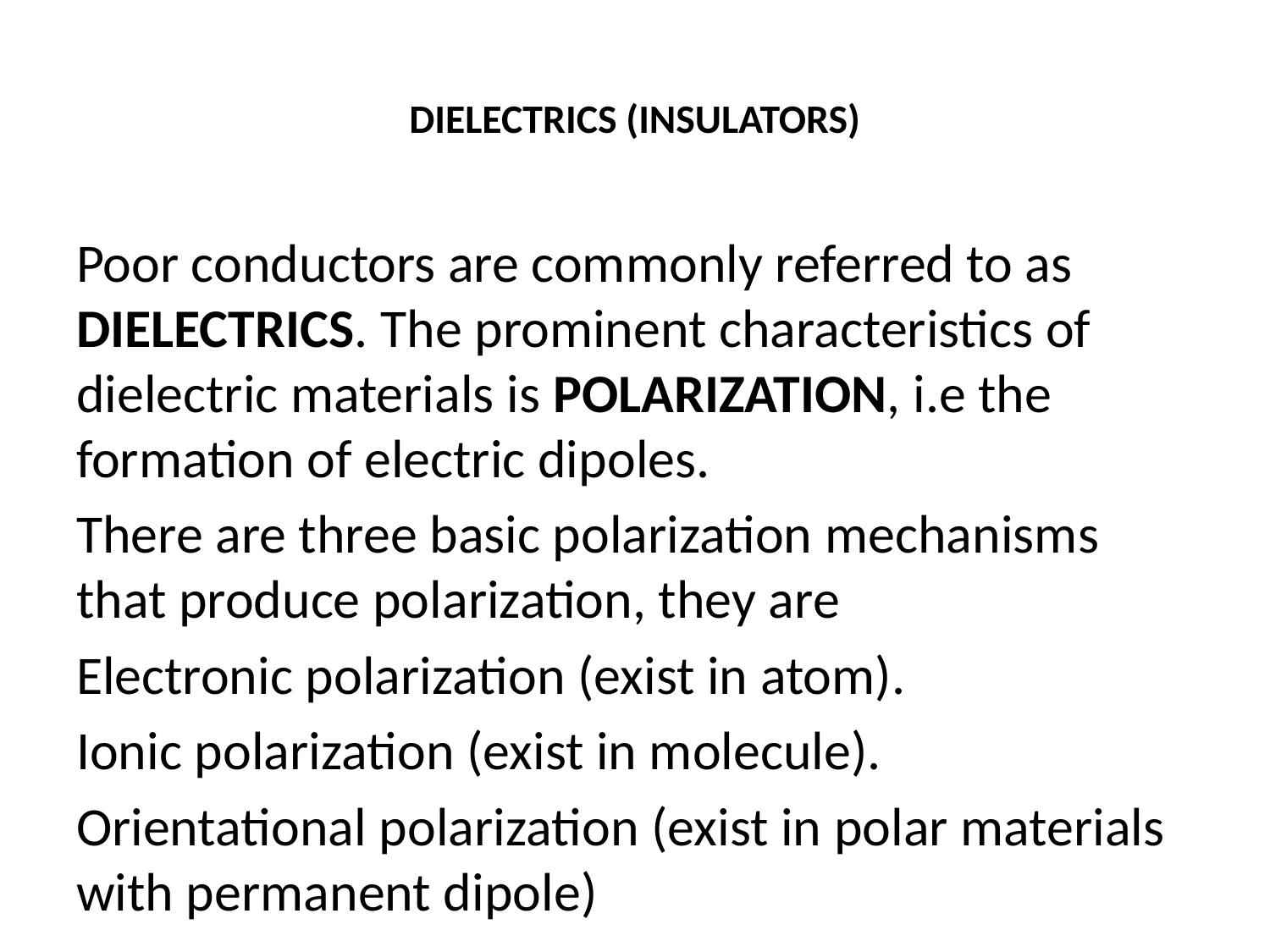

# DIELECTRICS (INSULATORS)
Poor conductors are commonly referred to as DIELECTRICS. The prominent characteristics of dielectric materials is POLARIZATION, i.e the formation of electric dipoles.
There are three basic polarization mechanisms that produce polarization, they are
Electronic polarization (exist in atom).
Ionic polarization (exist in molecule).
Orientational polarization (exist in polar materials with permanent dipole)